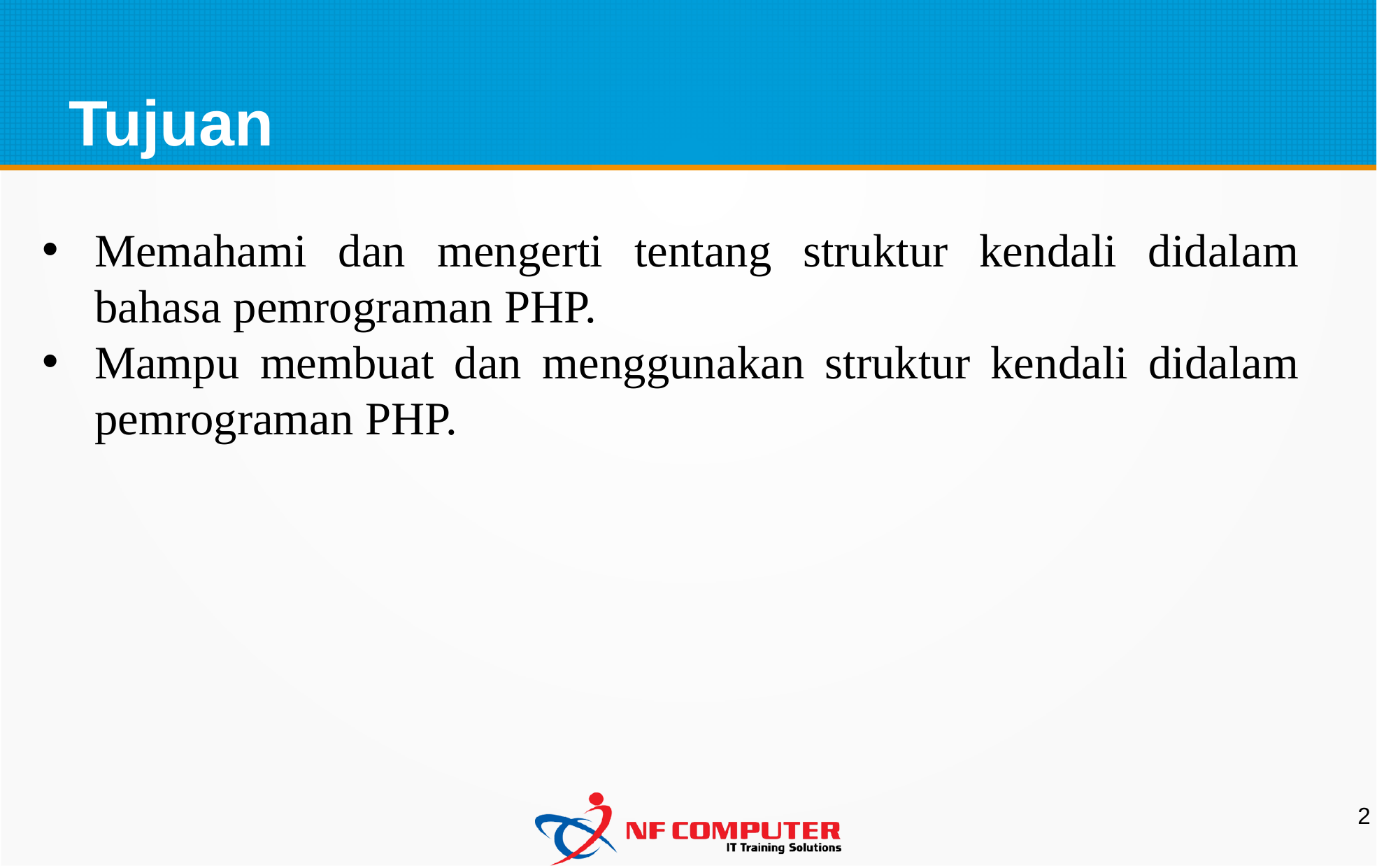

Tujuan
Memahami dan mengerti tentang struktur kendali didalam bahasa pemrograman PHP.
Mampu membuat dan menggunakan struktur kendali didalam pemrograman PHP.
2